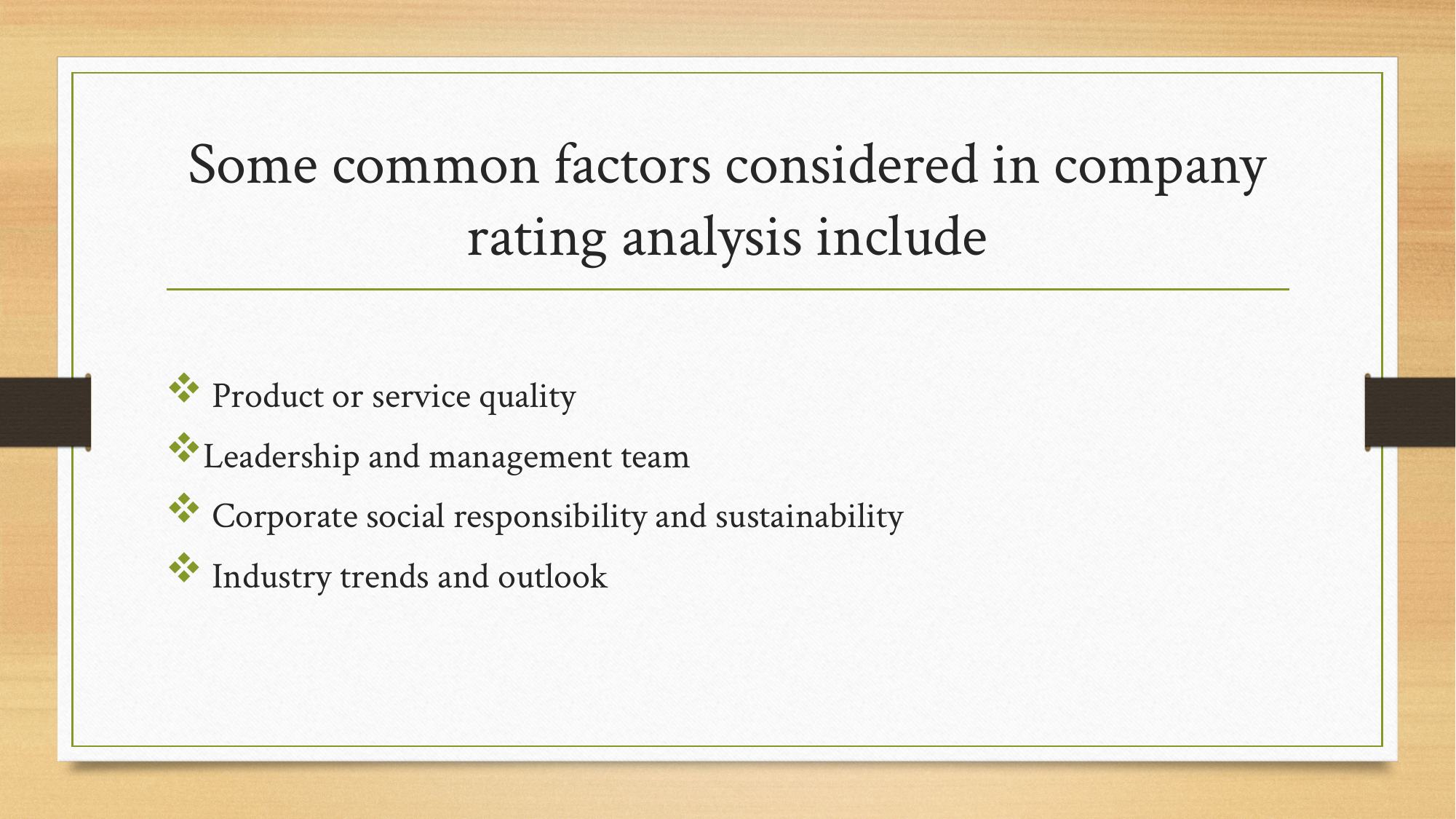

# Some common factors considered in company rating analysis include

 Product or service quality
Leadership and management team
 Corporate social responsibility and sustainability
 Industry trends and outlook